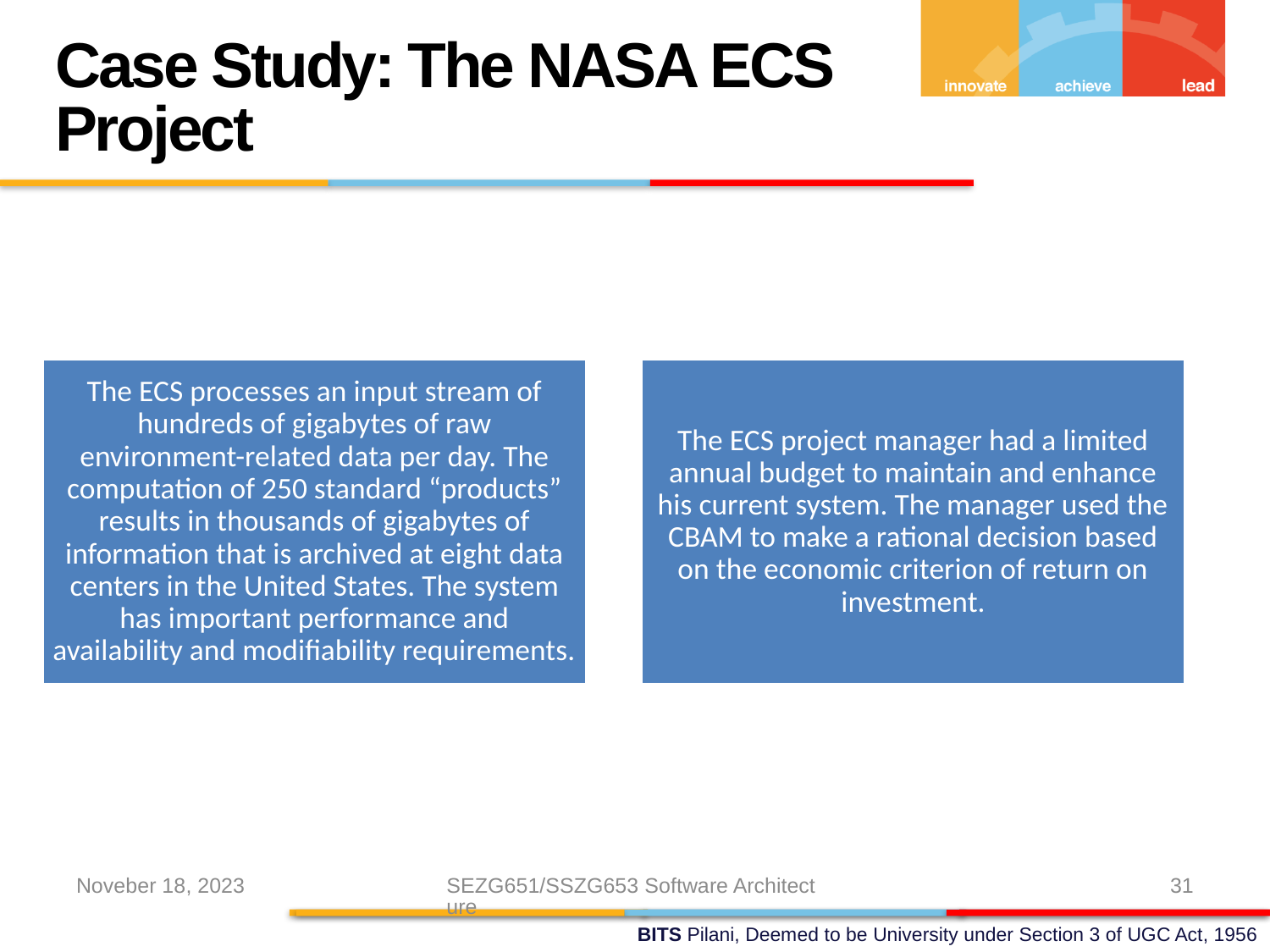

Case Study: The NASA ECS Project
The ECS processes an input stream of hundreds of gigabytes of raw environment-related data per day. The computation of 250 standard “products” results in thousands of gigabytes of information that is archived at eight data centers in the United States. The system has important performance and availability and modifiability requirements.
The ECS project manager had a limited annual budget to maintain and enhance his current system. The manager used the CBAM to make a rational decision based on the economic criterion of return on investment.
Noveber 18, 2023
SEZG651/SSZG653 Software Architecture
31